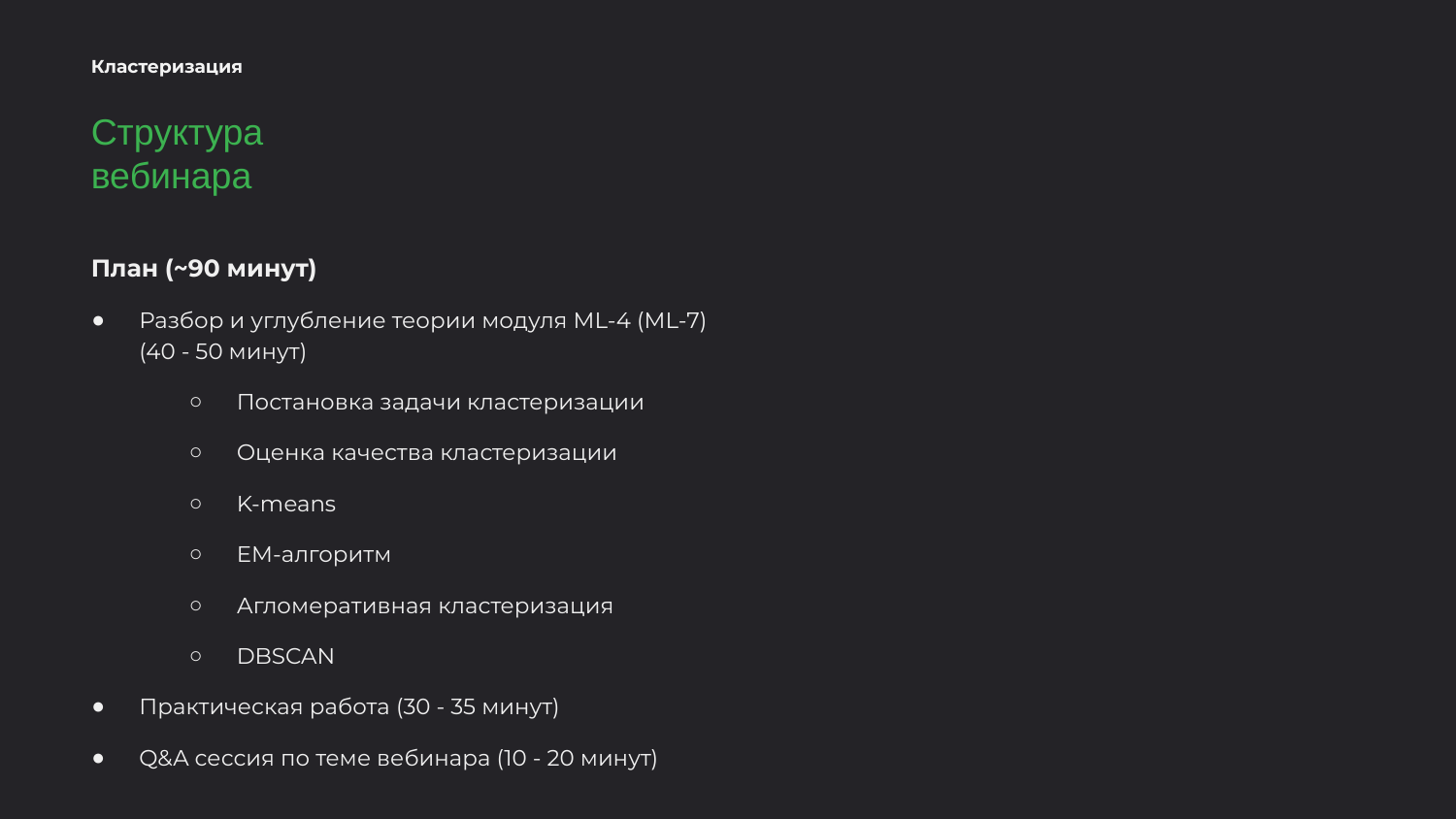

Кластеризация
Структура вебинара
План (~90 минут)
Разбор и углубление теории модуля ML-4 (ML-7) (40 - 50 минут)
Постановка задачи кластеризации
Оценка качества кластеризации
K-means
EM-алгоритм
Агломеративная кластеризация
DBSCAN
Практическая работа (30 - 35 минут)
Q&A сессия по теме вебинара (10 - 20 минут)